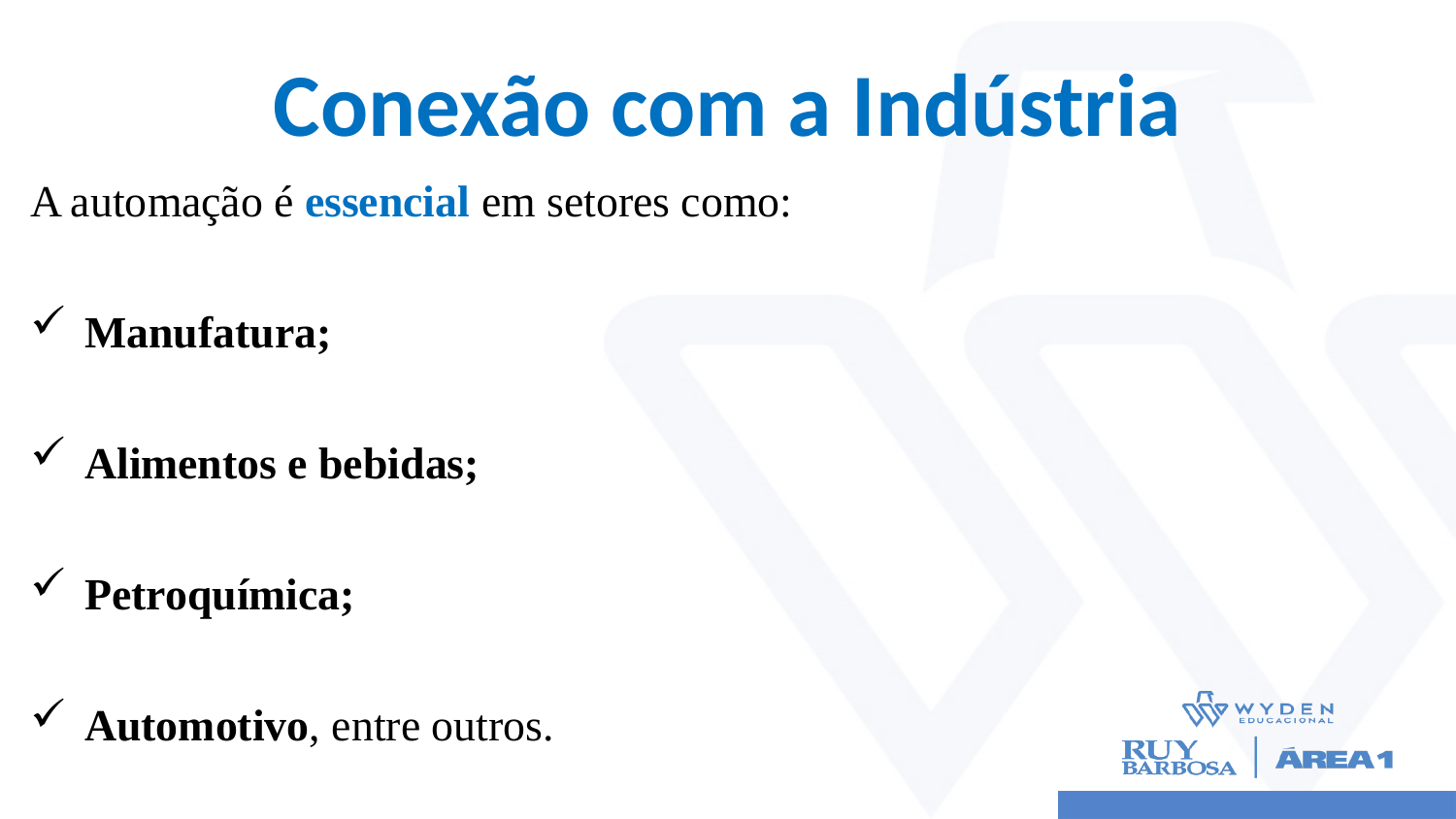

# Conexão com a Indústria
A automação é essencial em setores como:

Manufatura;

Alimentos e bebidas;

Petroquímica;

Automotivo, entre outros.